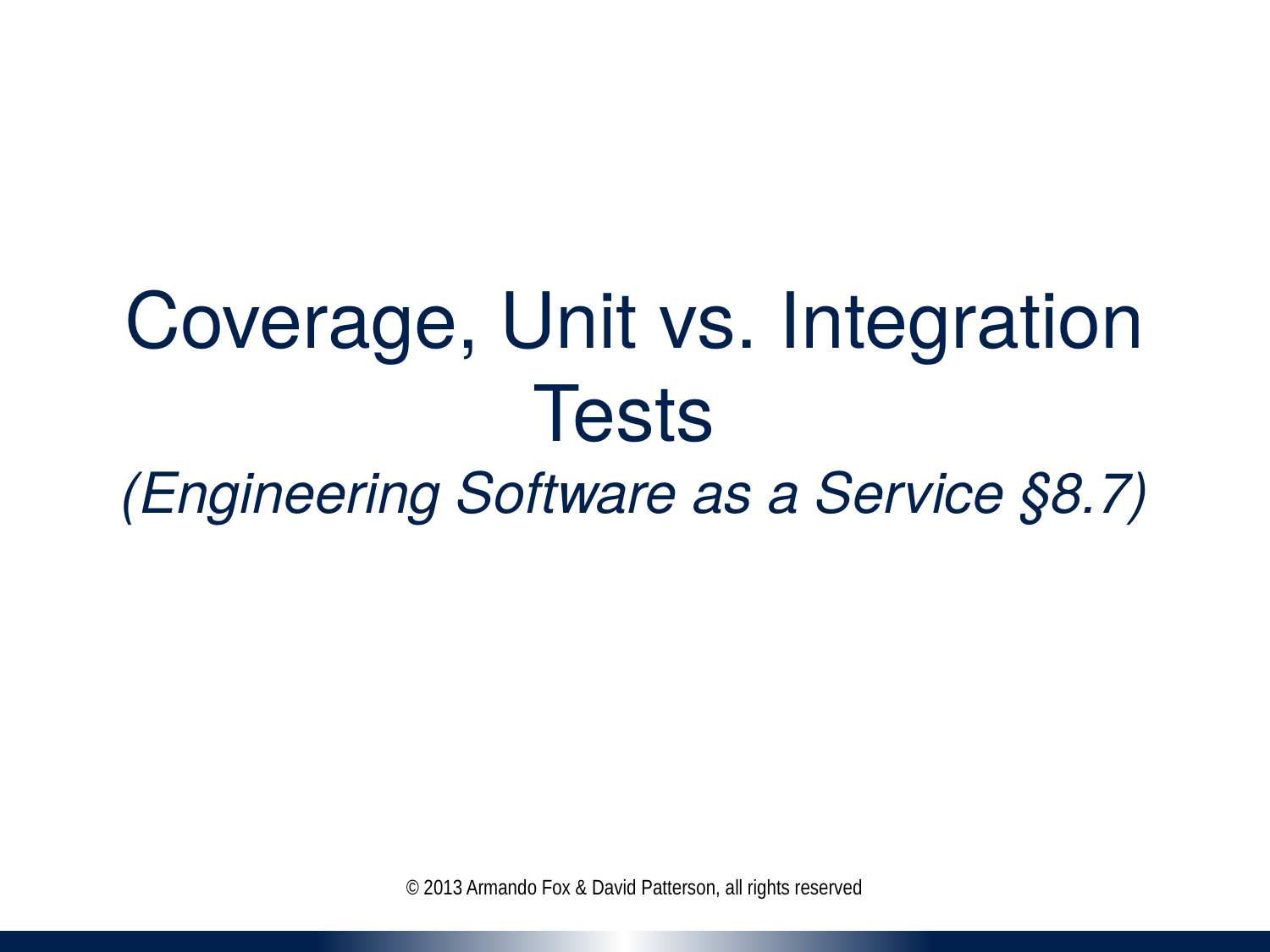

# Coverage, Unit vs. Integration Tests (Engineering Software as a Service §8.7)
© 2013 Armando Fox & David Patterson, all rights reserved